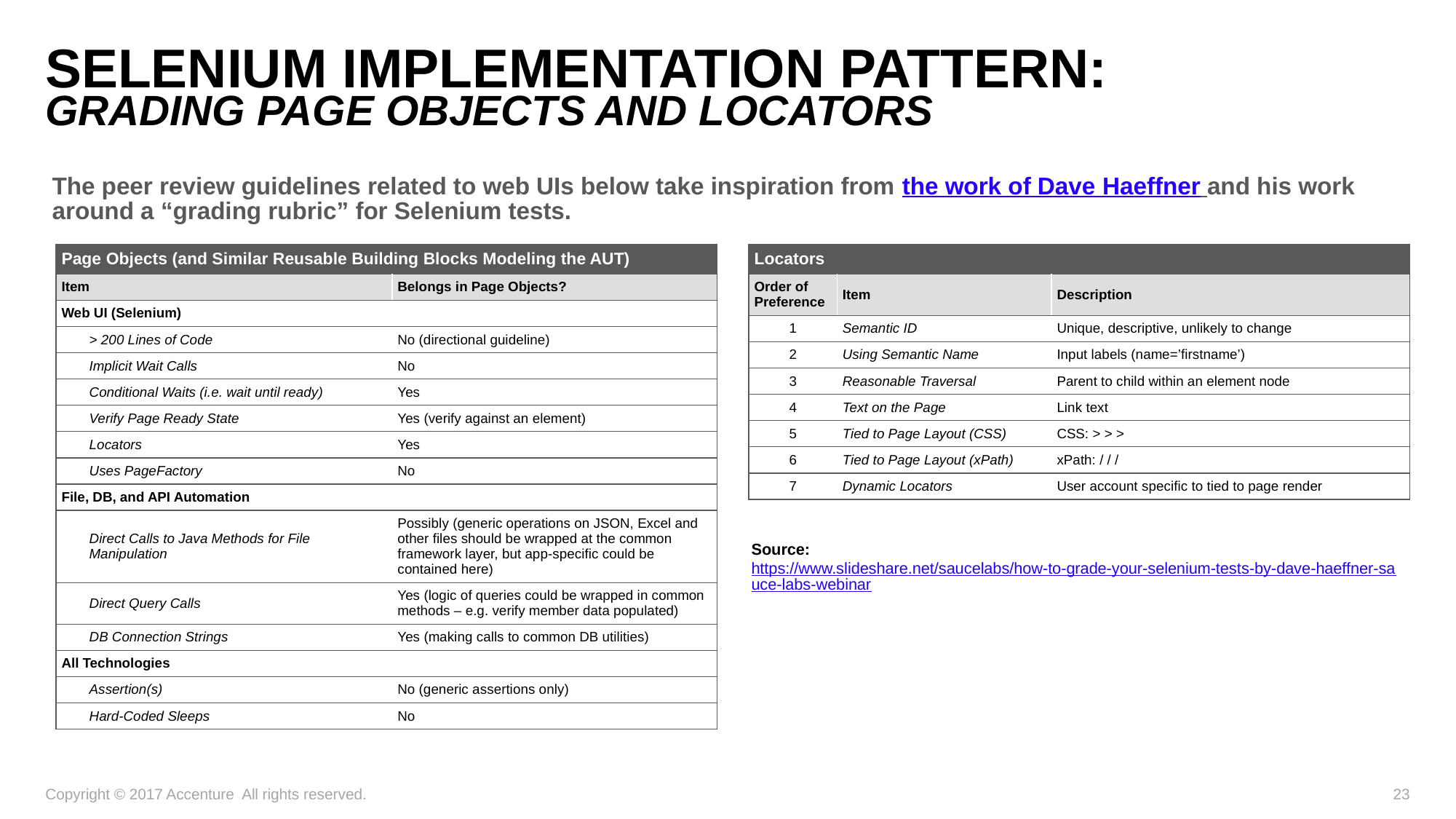

# Selenium Implementation Pattern: Grading Page Objects and Locators
The peer review guidelines related to web UIs below take inspiration from the work of Dave Haeffner and his work around a “grading rubric” for Selenium tests.
| Page Objects (and Similar Reusable Building Blocks Modeling the AUT) |  |
| --- | --- |
| Item | Belongs in Page Objects? |
| Web UI (Selenium) |  |
| > 200 Lines of Code | No (directional guideline) |
| Implicit Wait Calls | No |
| Conditional Waits (i.e. wait until ready) | Yes |
| Verify Page Ready State | Yes (verify against an element) |
| Locators | Yes |
| Uses PageFactory | No |
| File, DB, and API Automation |  |
| Direct Calls to Java Methods for File Manipulation | Possibly (generic operations on JSON, Excel and other files should be wrapped at the common framework layer, but app-specific could be contained here) |
| Direct Query Calls | Yes (logic of queries could be wrapped in common methods – e.g. verify member data populated) |
| DB Connection Strings | Yes (making calls to common DB utilities) |
| All Technologies |  |
| Assertion(s) | No (generic assertions only) |
| Hard-Coded Sleeps | No |
| Locators |  |  |
| --- | --- | --- |
| Order of Preference | Item | Description |
| 1 | Semantic ID | Unique, descriptive, unlikely to change |
| 2 | Using Semantic Name | Input labels (name=’firstname’) |
| 3 | Reasonable Traversal | Parent to child within an element node |
| 4 | Text on the Page | Link text |
| 5 | Tied to Page Layout (CSS) | CSS: > > > |
| 6 | Tied to Page Layout (xPath) | xPath: / / / |
| 7 | Dynamic Locators | User account specific to tied to page render |
Source: https://www.slideshare.net/saucelabs/how-to-grade-your-selenium-tests-by-dave-haeffner-sauce-labs-webinar
Copyright © 2017 Accenture  All rights reserved.
23